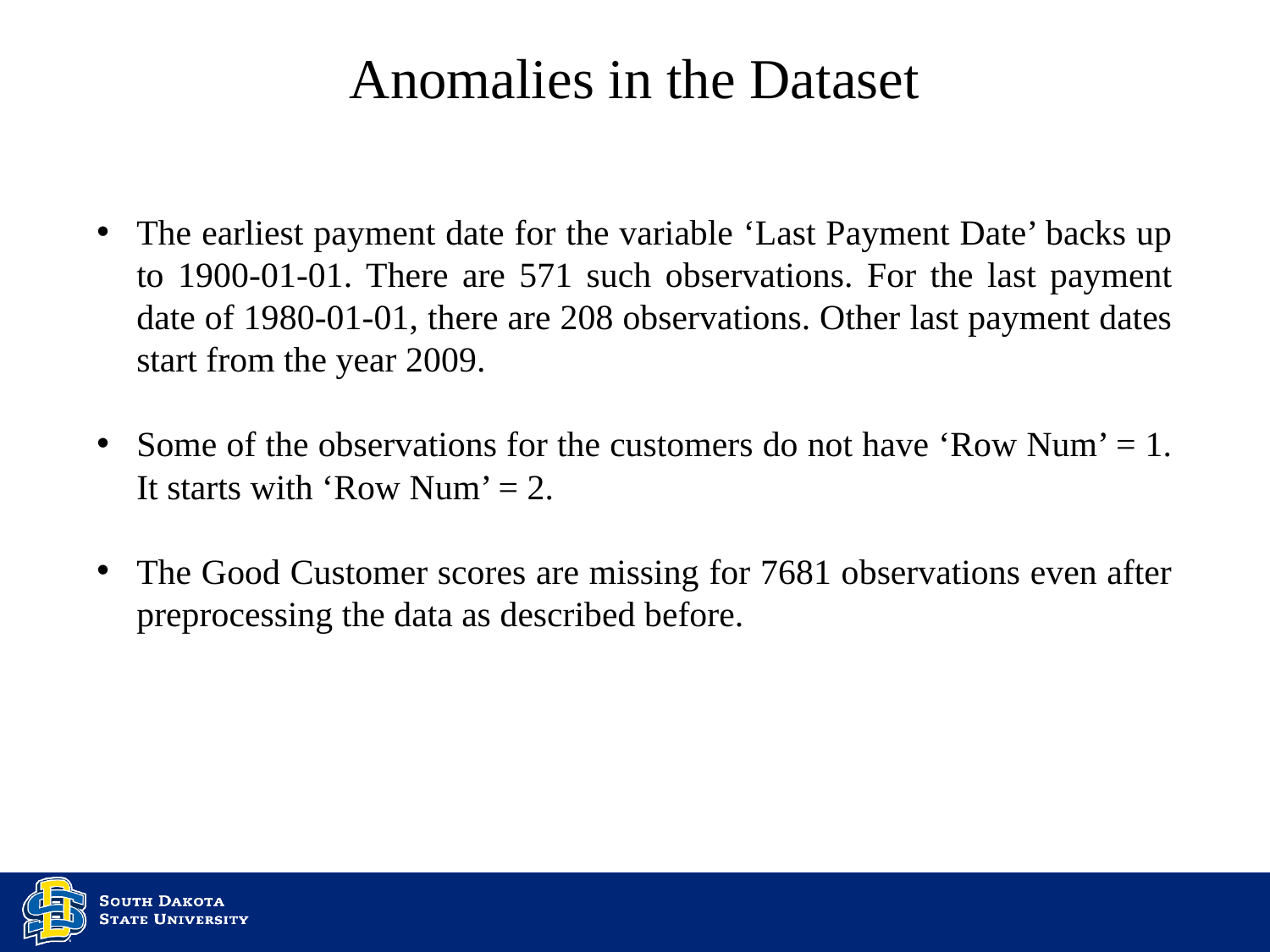

Anomalies in the Dataset
The earliest payment date for the variable ‘Last Payment Date’ backs up to 1900-01-01. There are 571 such observations. For the last payment date of 1980-01-01, there are 208 observations. Other last payment dates start from the year 2009.

Some of the observations for the customers do not have ‘Row Num’ = 1. It starts with ‘Row Num’ = 2.

The Good Customer scores are missing for 7681 observations even after preprocessing the data as described before.